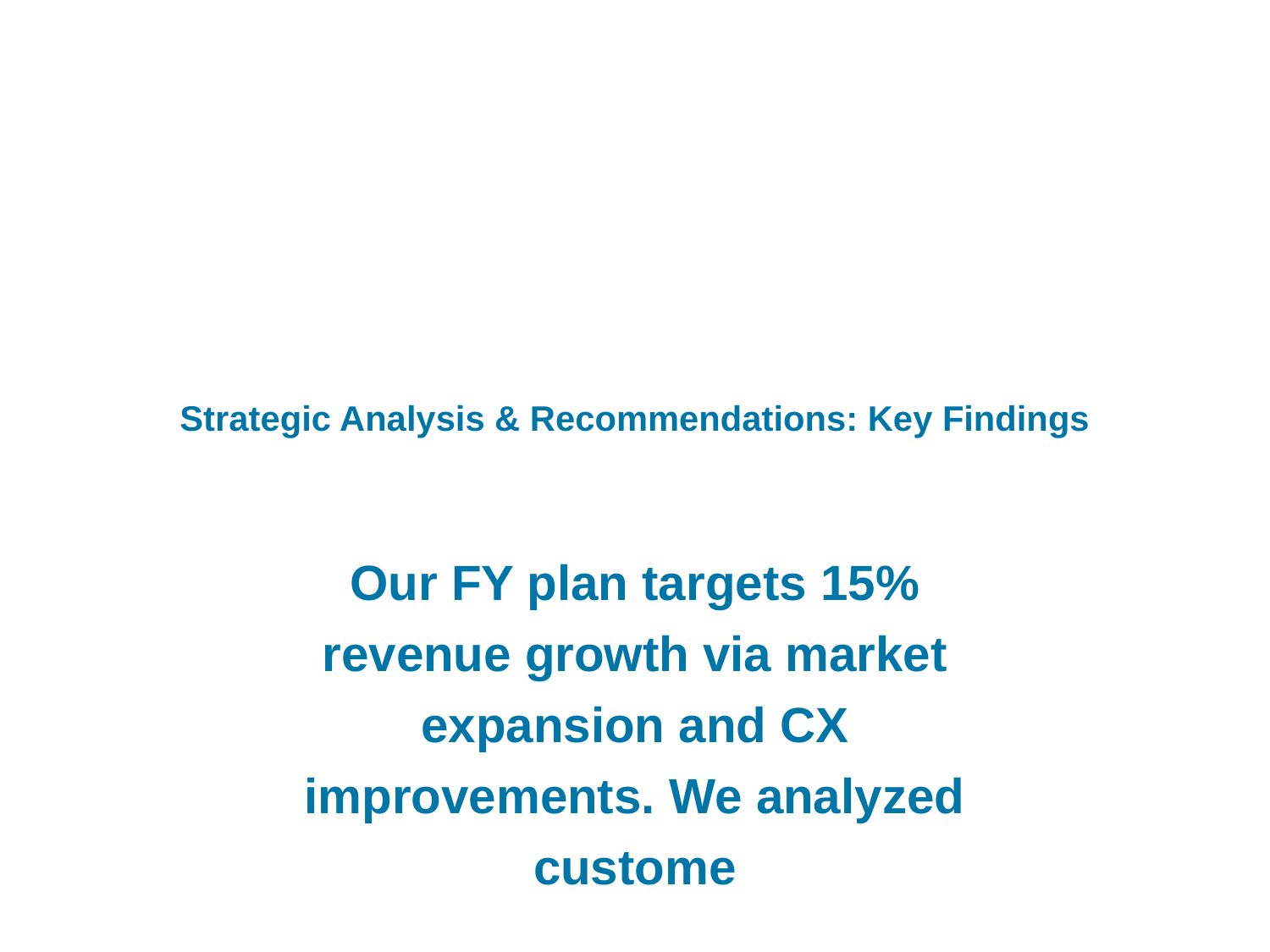

Strategic Analysis & Recommendations: Key Findings
Our FY plan targets 15% revenue growth via market expansion and CX improvements. We analyzed custome